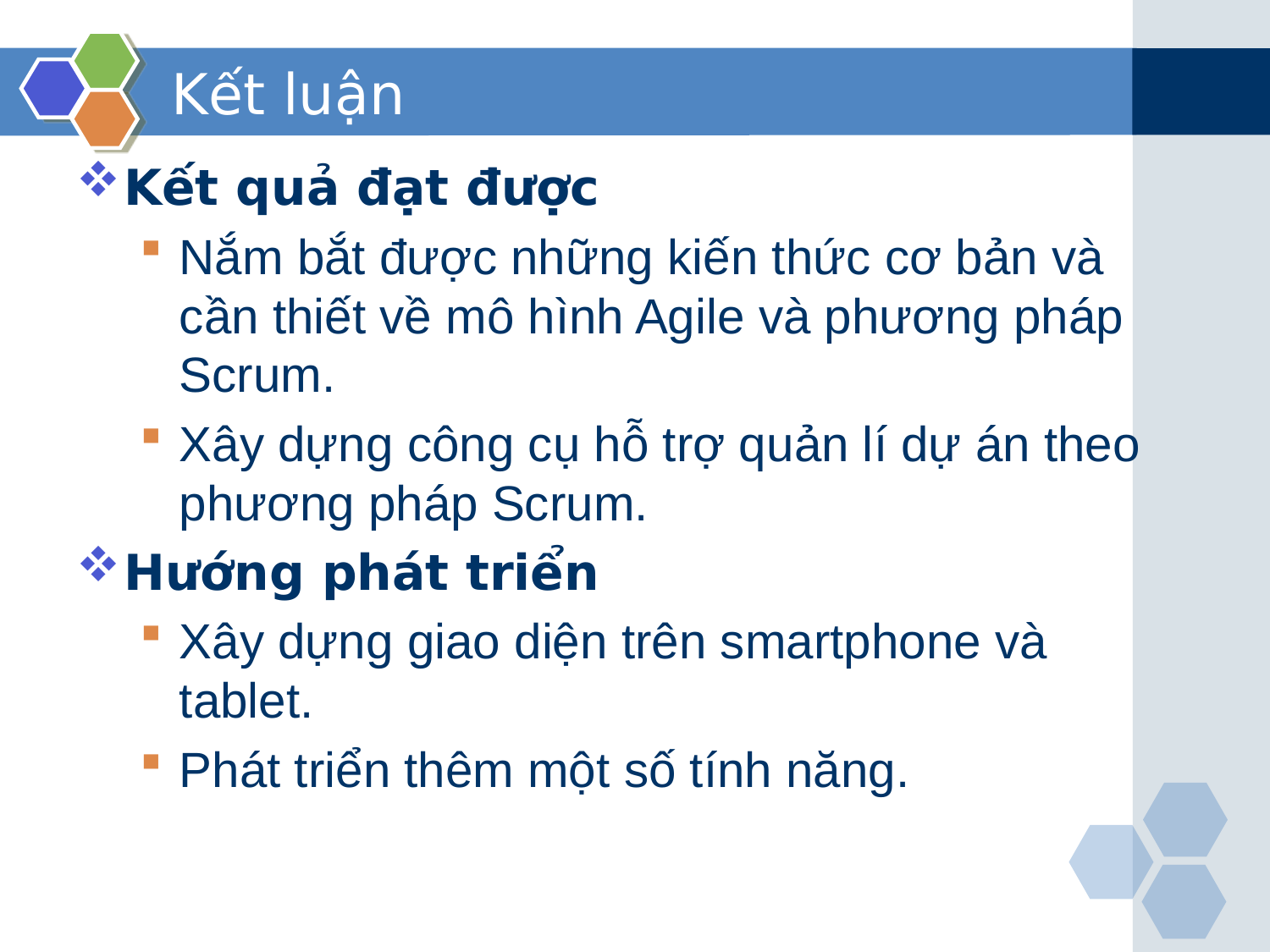

# Kết luận
Kết quả đạt được
Nắm bắt được những kiến thức cơ bản và cần thiết về mô hình Agile và phương pháp Scrum.
Xây dựng công cụ hỗ trợ quản lí dự án theo phương pháp Scrum.
Hướng phát triển
Xây dựng giao diện trên smartphone và tablet.
Phát triển thêm một số tính năng.